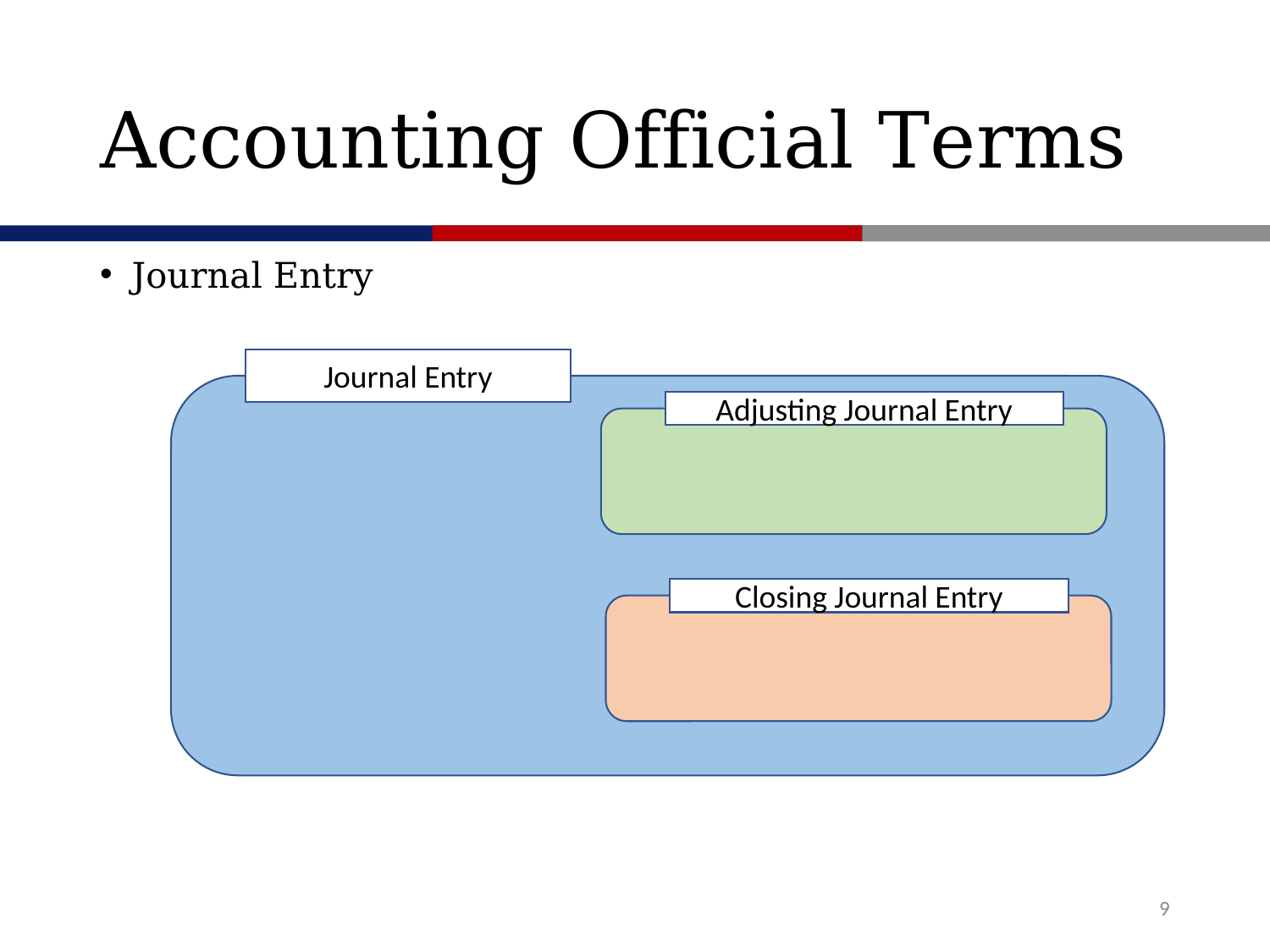

# Accounting Official Terms
Journal Entry

Journal Entry

Adjusting Journal Entry

Closing Journal Entry

9